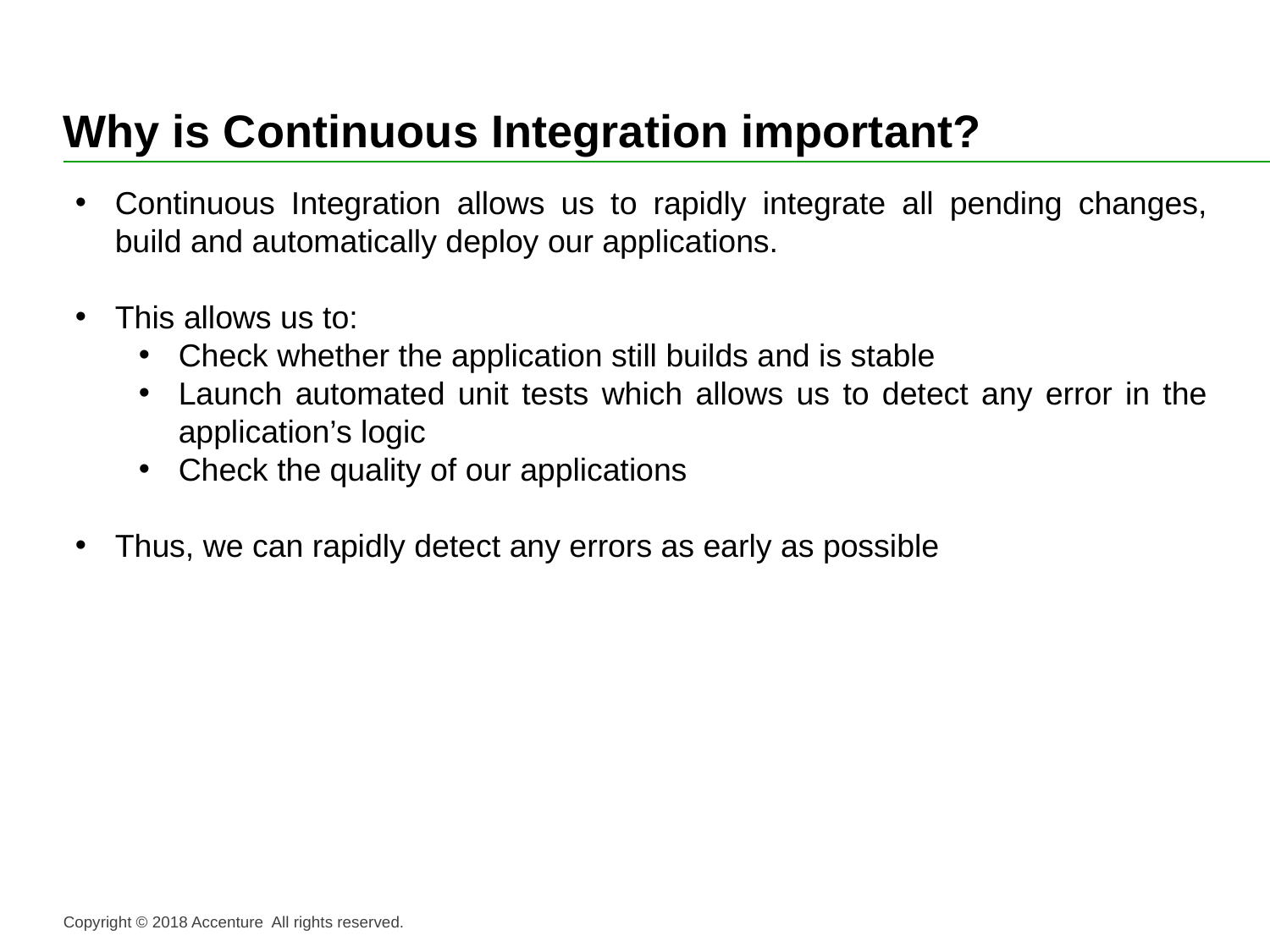

# Why is Continuous Integration important?
Continuous Integration allows us to rapidly integrate all pending changes, build and automatically deploy our applications.

This allows us to:
Check whether the application still builds and is stable
Launch automated unit tests which allows us to detect any error in the application’s logic
Check the quality of our applications

Thus, we can rapidly detect any errors as early as possible

Copyright © 2018 Accenture  All rights reserved.